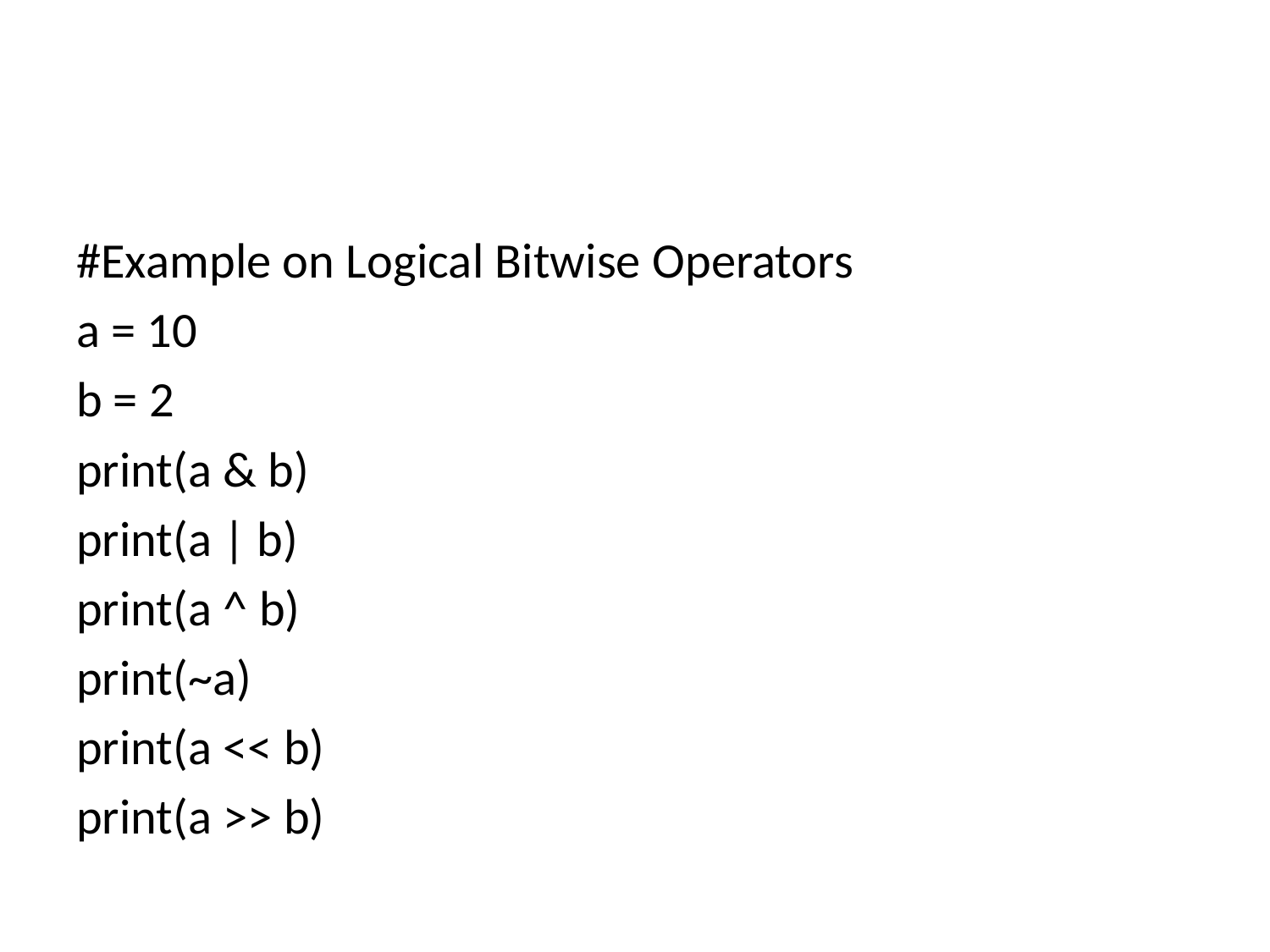

#Example on Logical Bitwise Operators
a = 10
b = 2
print(a & b)
print(a | b)
print(a ^ b)
print(~a)
print(a << b)
print(a >> b)